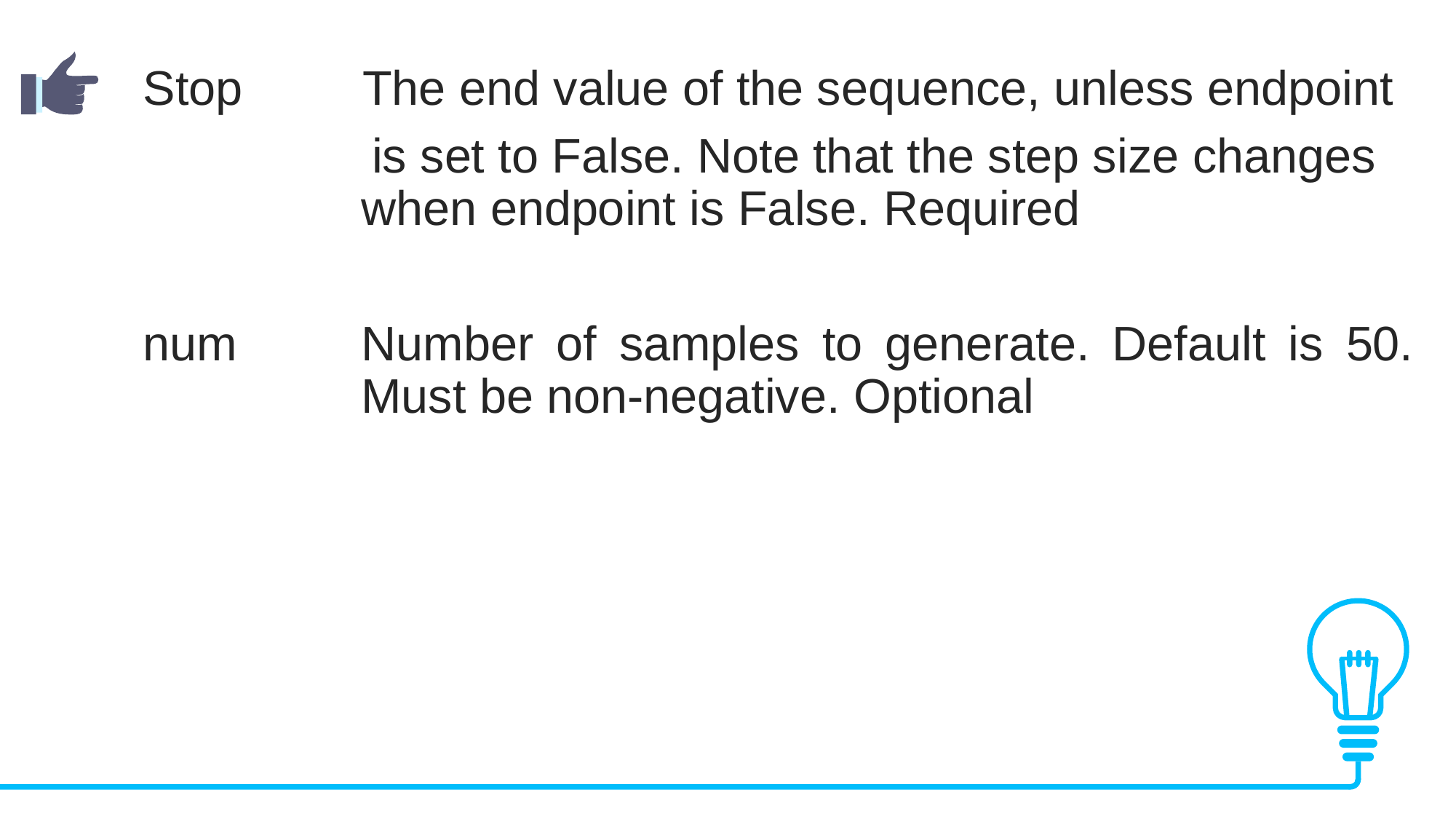

Stop         The end value of the sequence, unless endpoint
                 is set to False. Note that the step size changes 		when endpoint is False. Required

num		Number of samples to generate. Default is 50. 		Must be non-negative. Optional